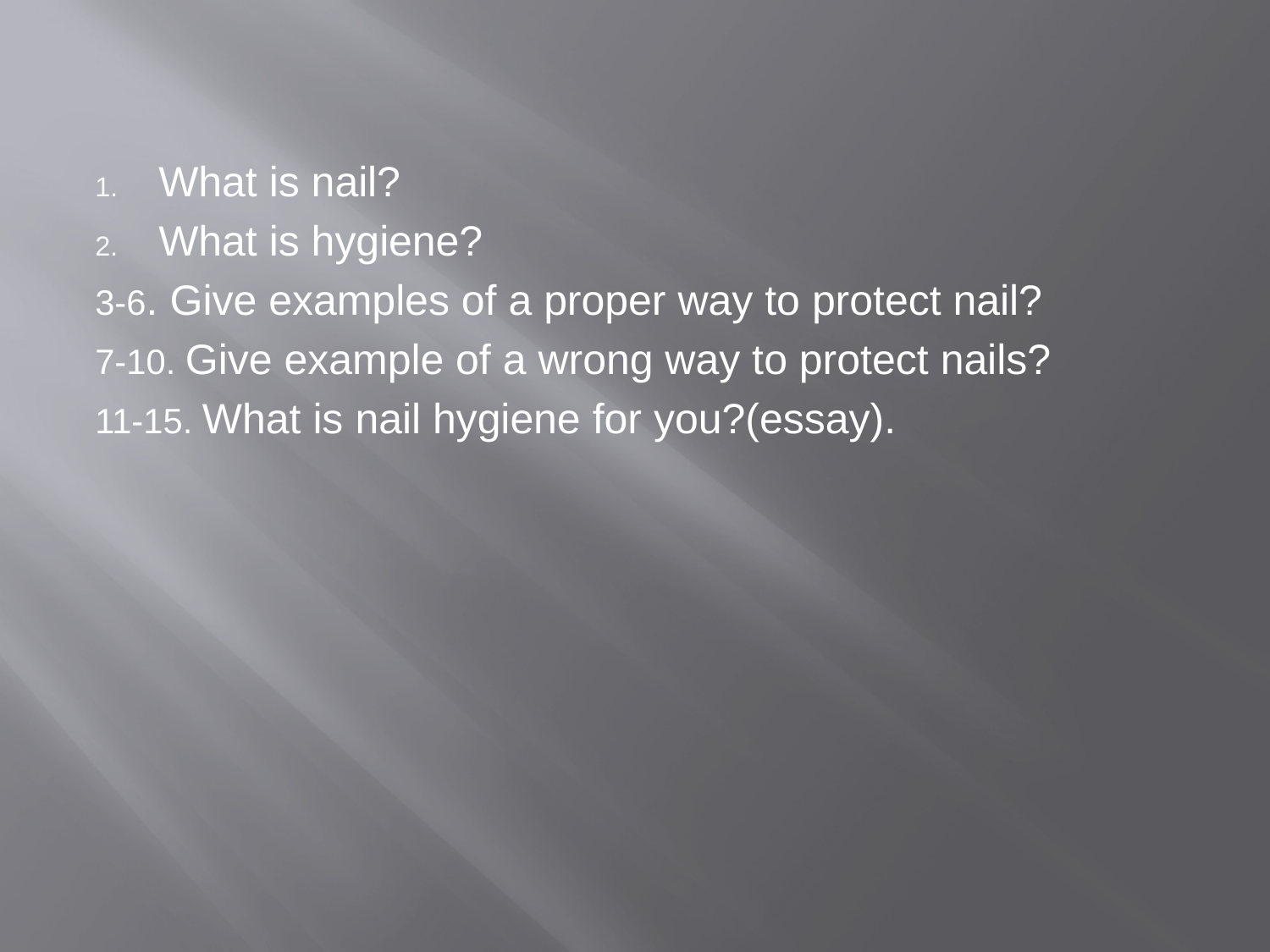

What is nail?
What is hygiene?
3-6. Give examples of a proper way to protect nail?
7-10. Give example of a wrong way to protect nails?
11-15. What is nail hygiene for you?(essay).